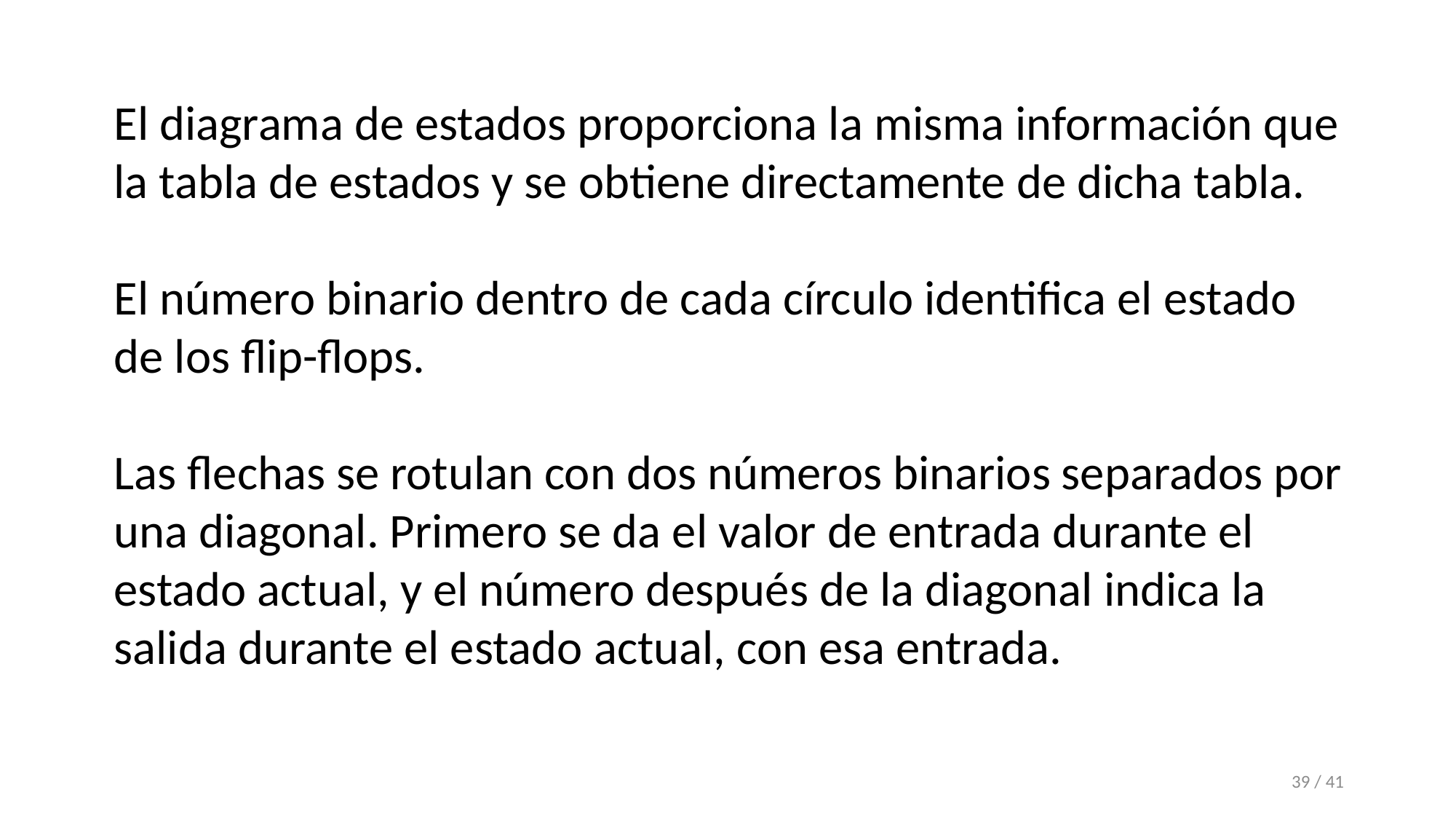

El diagrama de estados proporciona la misma información que la tabla de estados y se obtiene directamente de dicha tabla.

El número binario dentro de cada círculo identifica el estado de los flip-flops.

Las flechas se rotulan con dos números binarios separados por una diagonal. Primero se da el valor de entrada durante el estado actual, y el número después de la diagonal indica la salida durante el estado actual, con esa entrada.
39 / 41